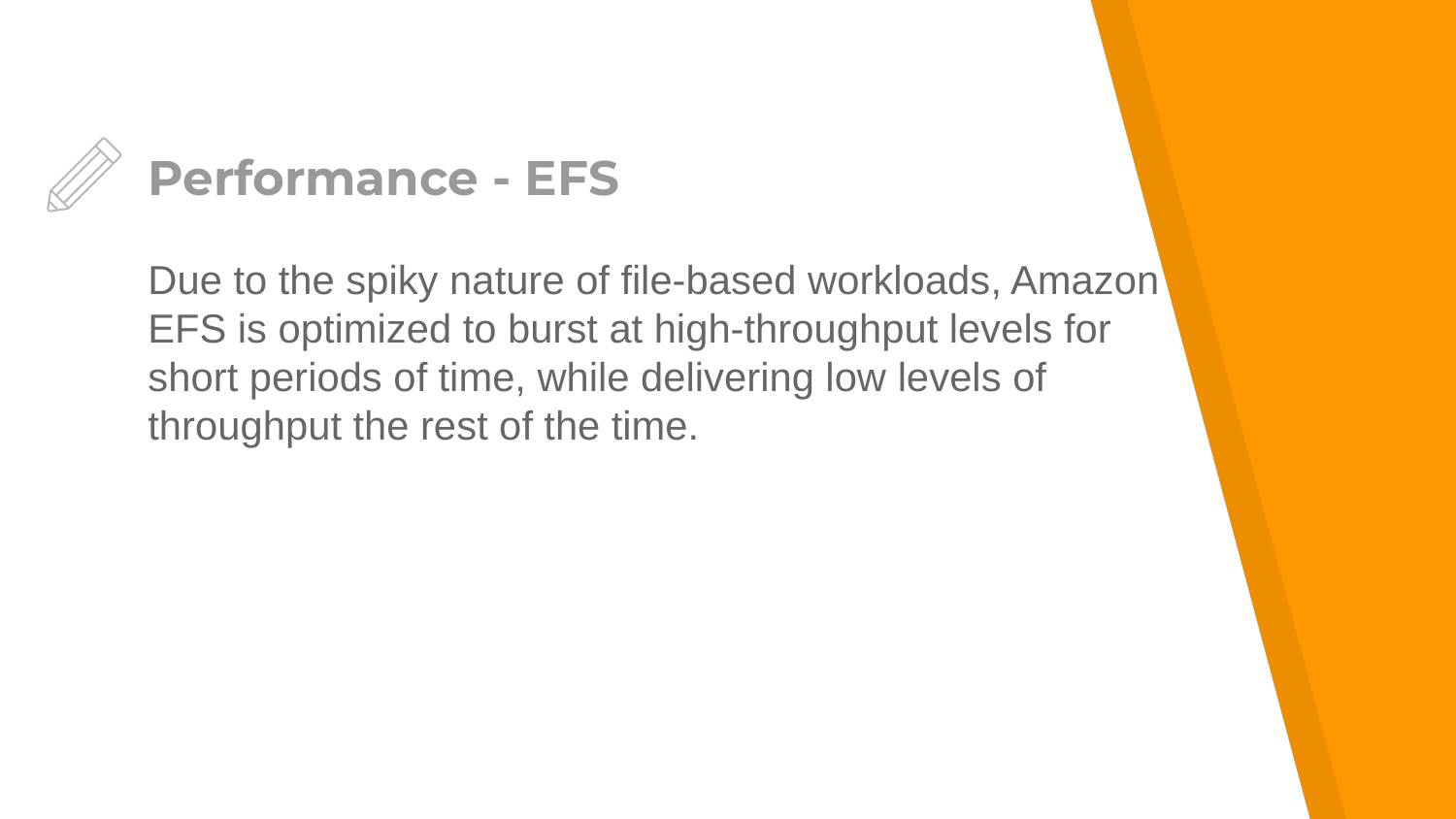

# Performance - EFS
Due to the spiky nature of file-based workloads, Amazon EFS is optimized to burst at high-throughput levels for short periods of time, while delivering low levels of throughput the rest of the time.